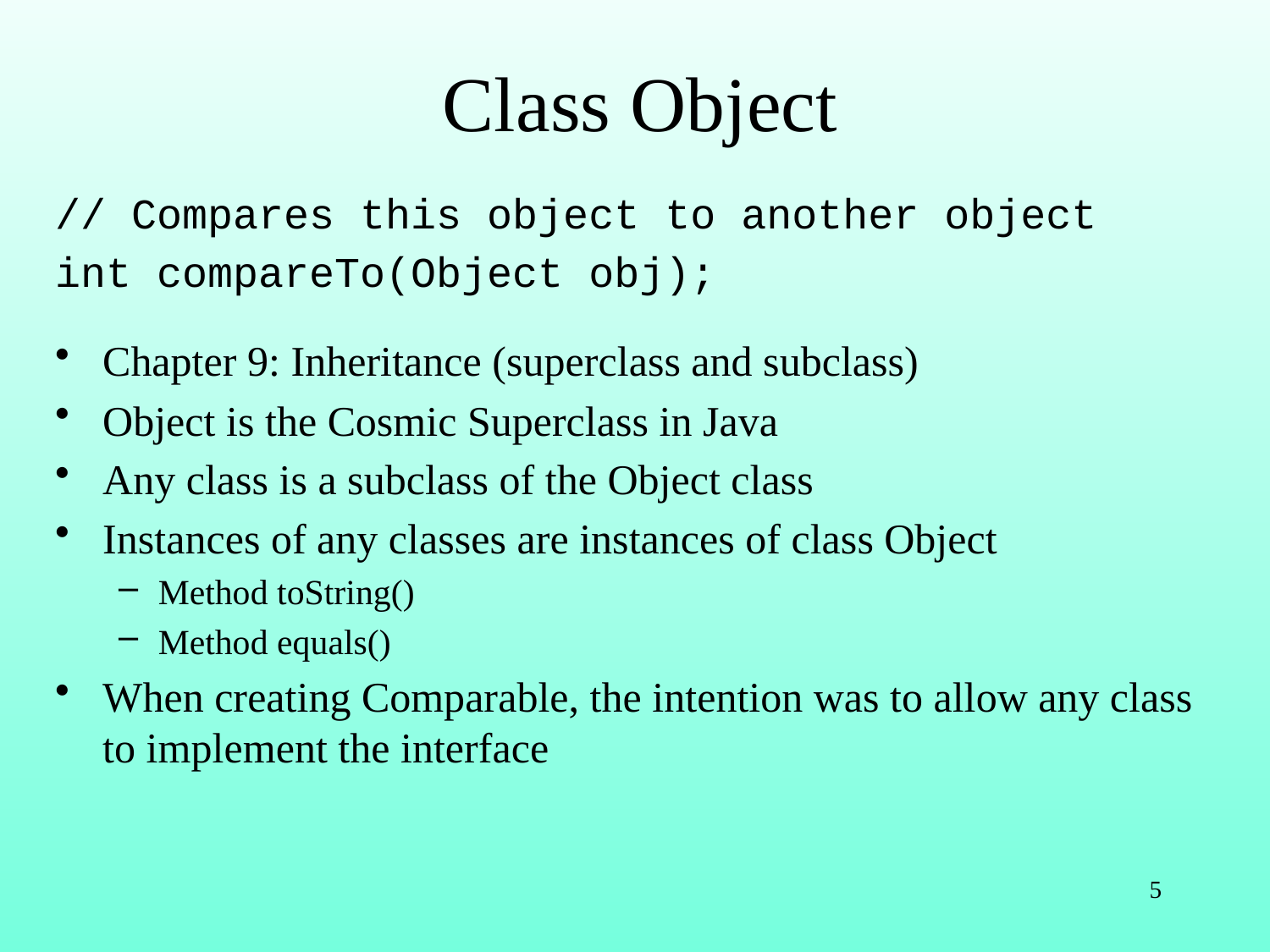

# Class Object
// Compares this object to another object
int compareTo(Object obj);

Chapter 9: Inheritance (superclass and subclass)
Object is the Cosmic Superclass in Java
Any class is a subclass of the Object class
Instances of any classes are instances of class Object
Method toString()
Method equals()
When creating Comparable, the intention was to allow any class to implement the interface
5